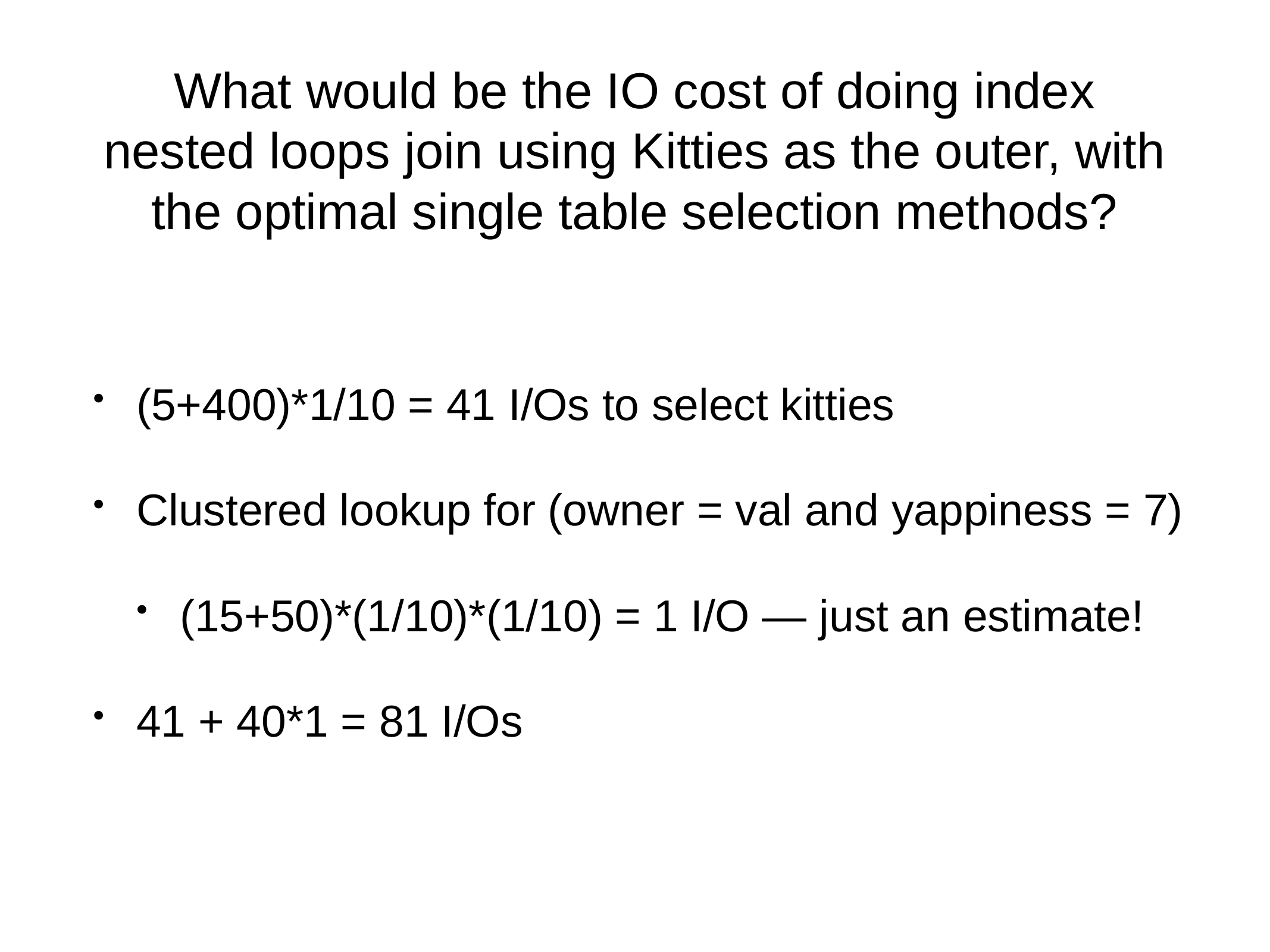

# What would be the IO cost of doing index nested loops join using Kitties as the outer, with the optimal single table selection methods?
(5+400)*1/10 = 41 I/Os to select kitties
Clustered lookup for (owner = val and yappiness = 7)
(15+50)*(1/10)*(1/10) = 1 I/O — just an estimate!
41 + 40*1 = 81 I/Os